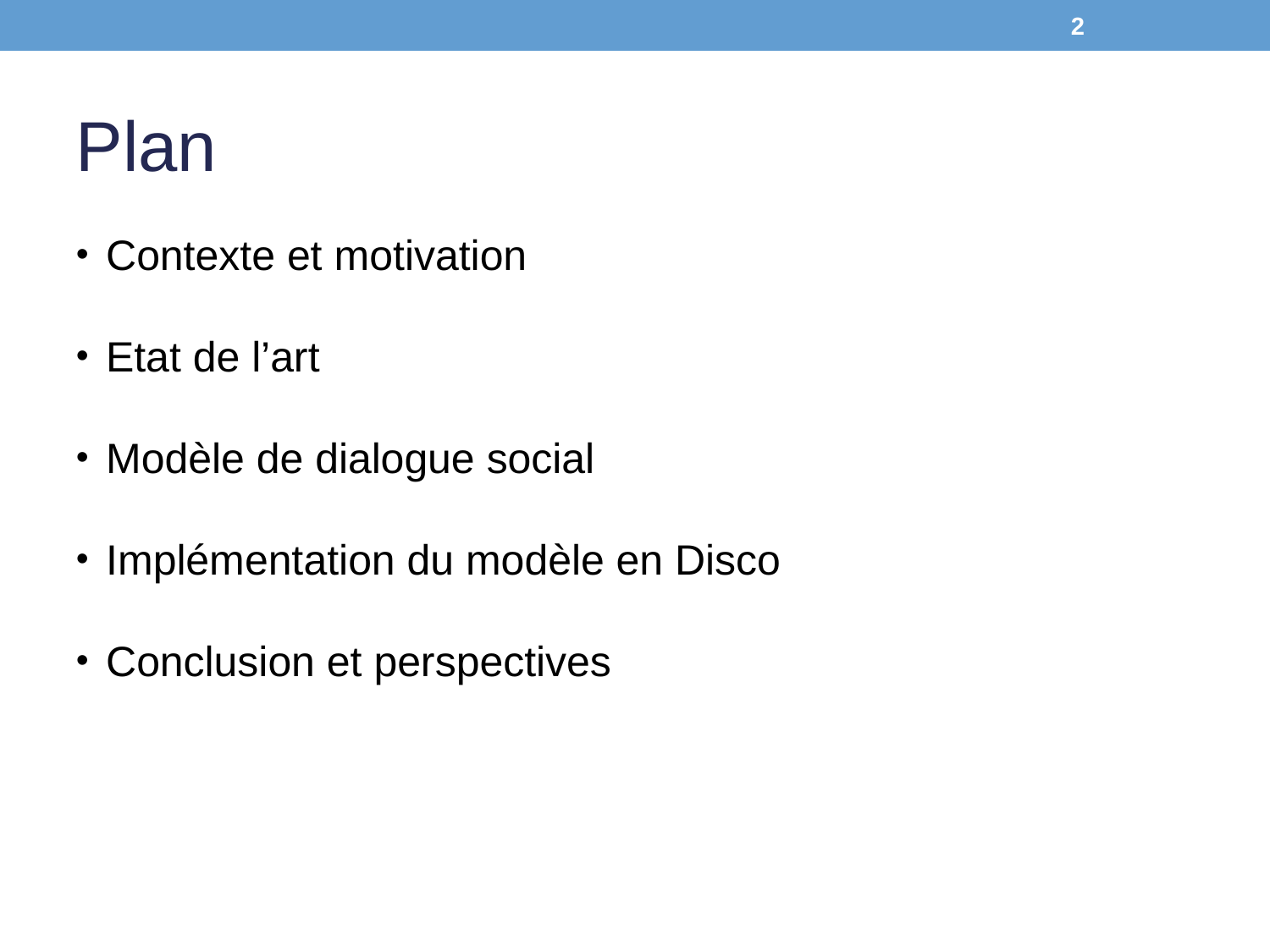

2
Plan
Contexte et motivation

Etat de l’art

Modèle de dialogue social

Implémentation du modèle en Disco

Conclusion et perspectives